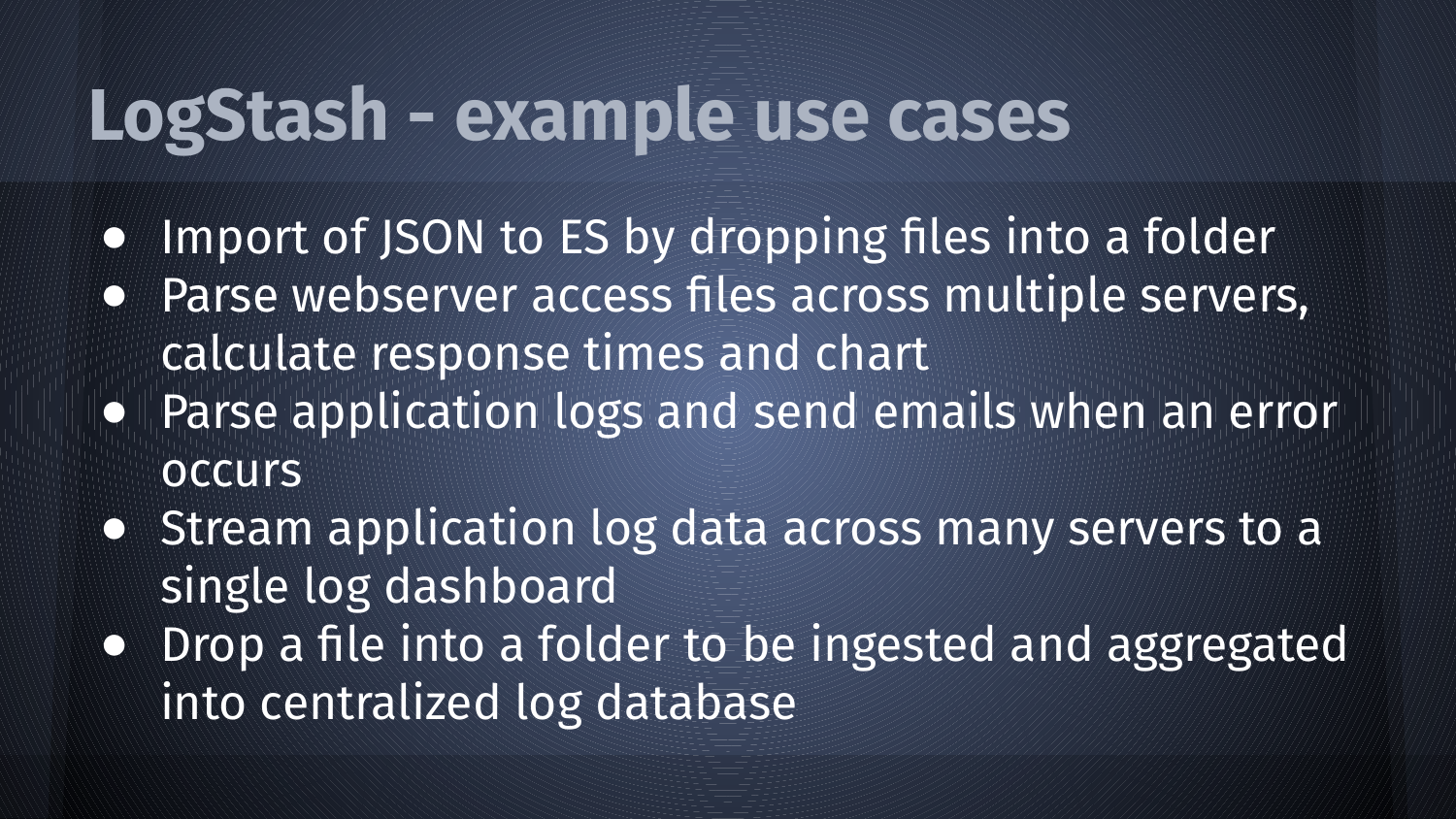

# LogStash - example use cases
Import of JSON to ES by dropping files into a folder
Parse webserver access files across multiple servers, calculate response times and chart
Parse application logs and send emails when an error occurs
Stream application log data across many servers to a single log dashboard
Drop a file into a folder to be ingested and aggregated into centralized log database